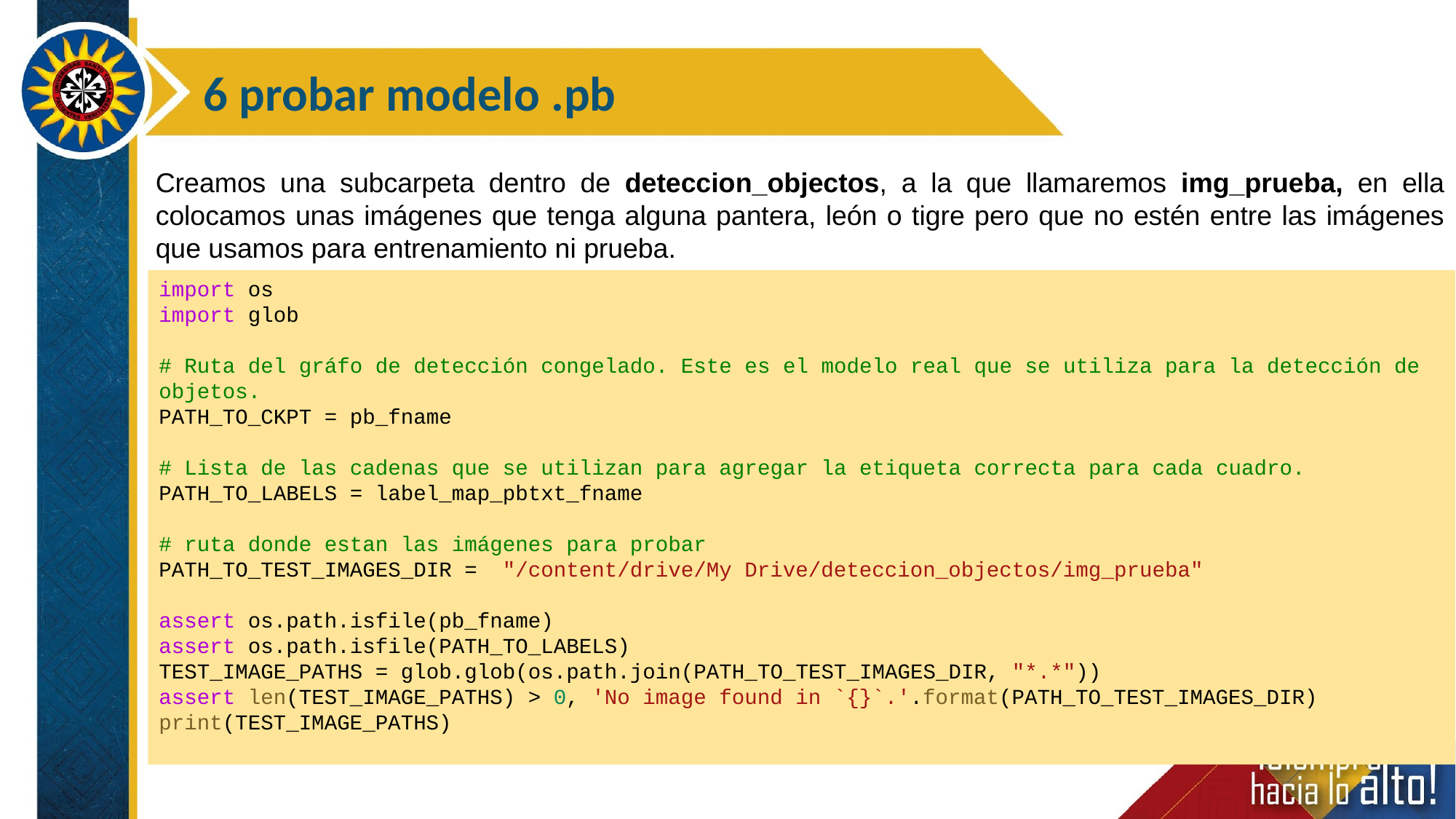

6 probar modelo .pb
Creamos una subcarpeta dentro de deteccion_objectos, a la que llamaremos img_prueba, en ella colocamos unas imágenes que tenga alguna pantera, león o tigre pero que no estén entre las imágenes que usamos para entrenamiento ni prueba.
import os
import glob
# Ruta del gráfo de detección congelado. Este es el modelo real que se utiliza para la detección de objetos.
PATH_TO_CKPT = pb_fname
# Lista de las cadenas que se utilizan para agregar la etiqueta correcta para cada cuadro.
PATH_TO_LABELS = label_map_pbtxt_fname
# ruta donde estan las imágenes para probar
PATH_TO_TEST_IMAGES_DIR =  "/content/drive/My Drive/deteccion_objectos/img_prueba"
assert os.path.isfile(pb_fname)
assert os.path.isfile(PATH_TO_LABELS)
TEST_IMAGE_PATHS = glob.glob(os.path.join(PATH_TO_TEST_IMAGES_DIR, "*.*"))
assert len(TEST_IMAGE_PATHS) > 0, 'No image found in `{}`.'.format(PATH_TO_TEST_IMAGES_DIR)
print(TEST_IMAGE_PATHS)